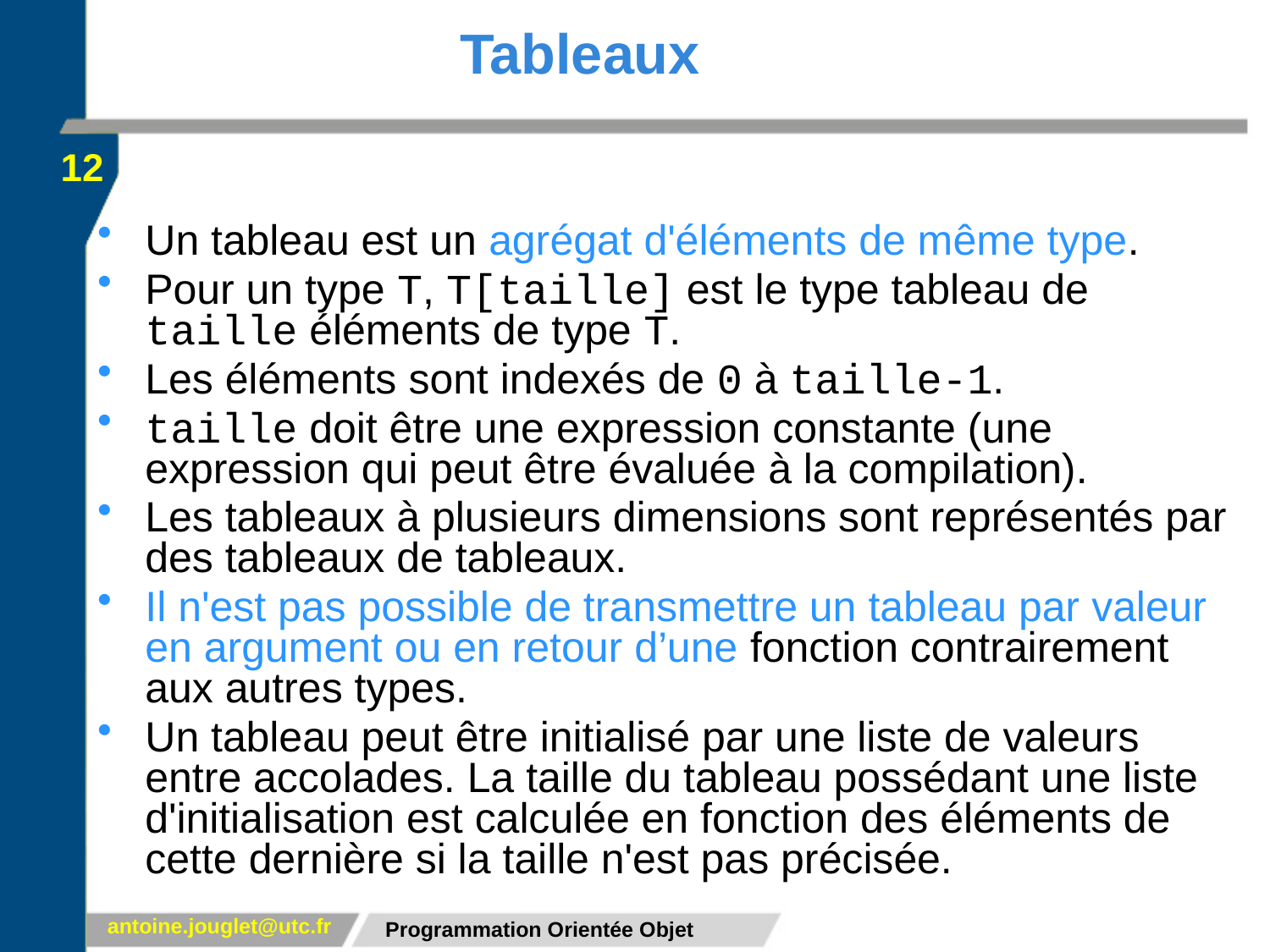

# Tableaux
12
Un tableau est un agrégat d'éléments de même type.
Pour un type T, T[taille] est le type tableau de taille éléments de type T.
Les éléments sont indexés de 0 à taille-1.
taille doit être une expression constante (une expression qui peut être évaluée à la compilation).
Les tableaux à plusieurs dimensions sont représentés par des tableaux de tableaux.
Il n'est pas possible de transmettre un tableau par valeur en argument ou en retour d’une fonction contrairement aux autres types.
Un tableau peut être initialisé par une liste de valeurs entre accolades. La taille du tableau possédant une liste d'initialisation est calculée en fonction des éléments de cette dernière si la taille n'est pas précisée.